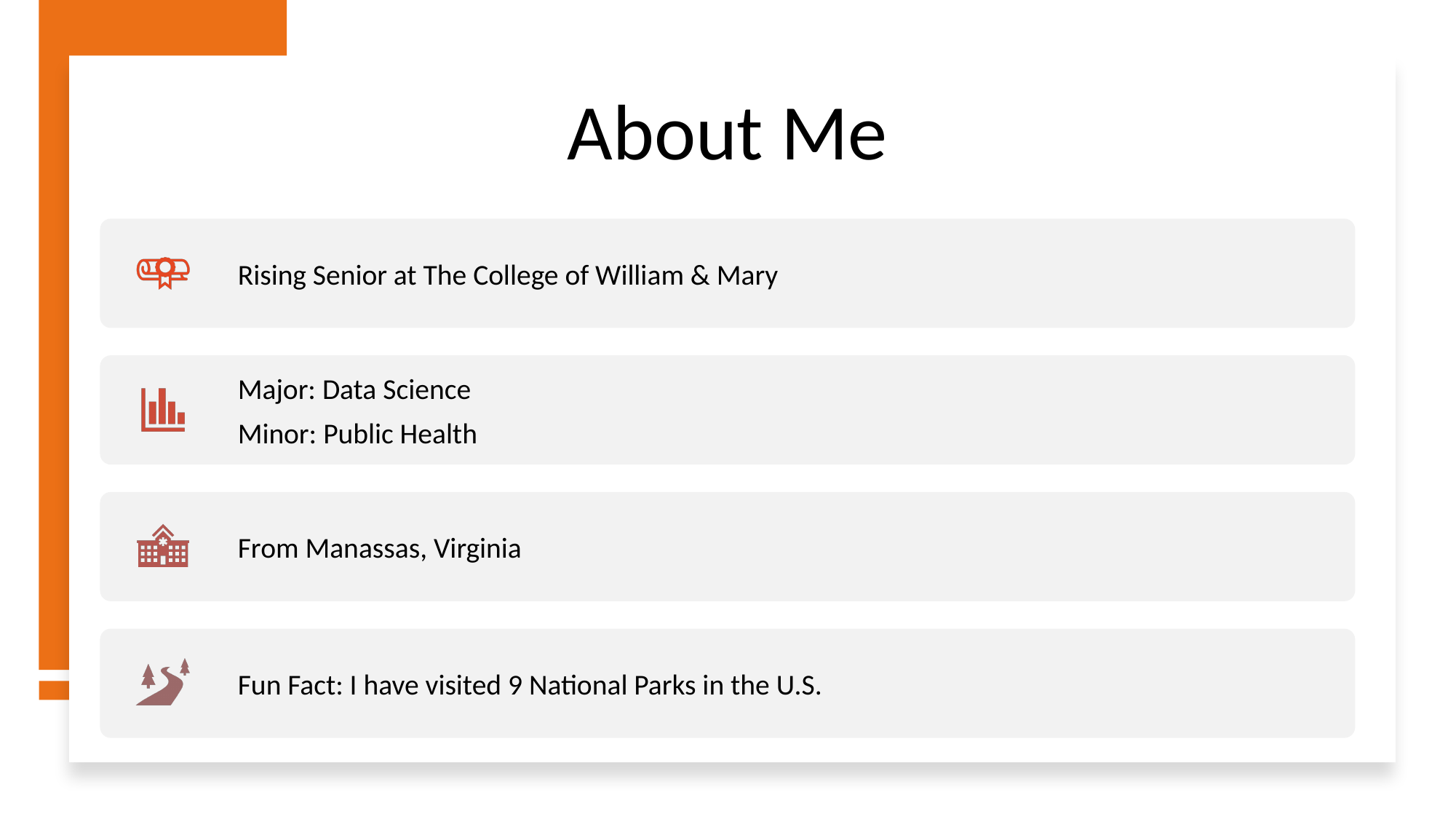

# About Me
Rising Senior at The College of William & Mary
Major: Data Science
Minor: Public Health
From Manassas, Virginia
Fun Fact: I have visited 9 National Parks in the U.S.